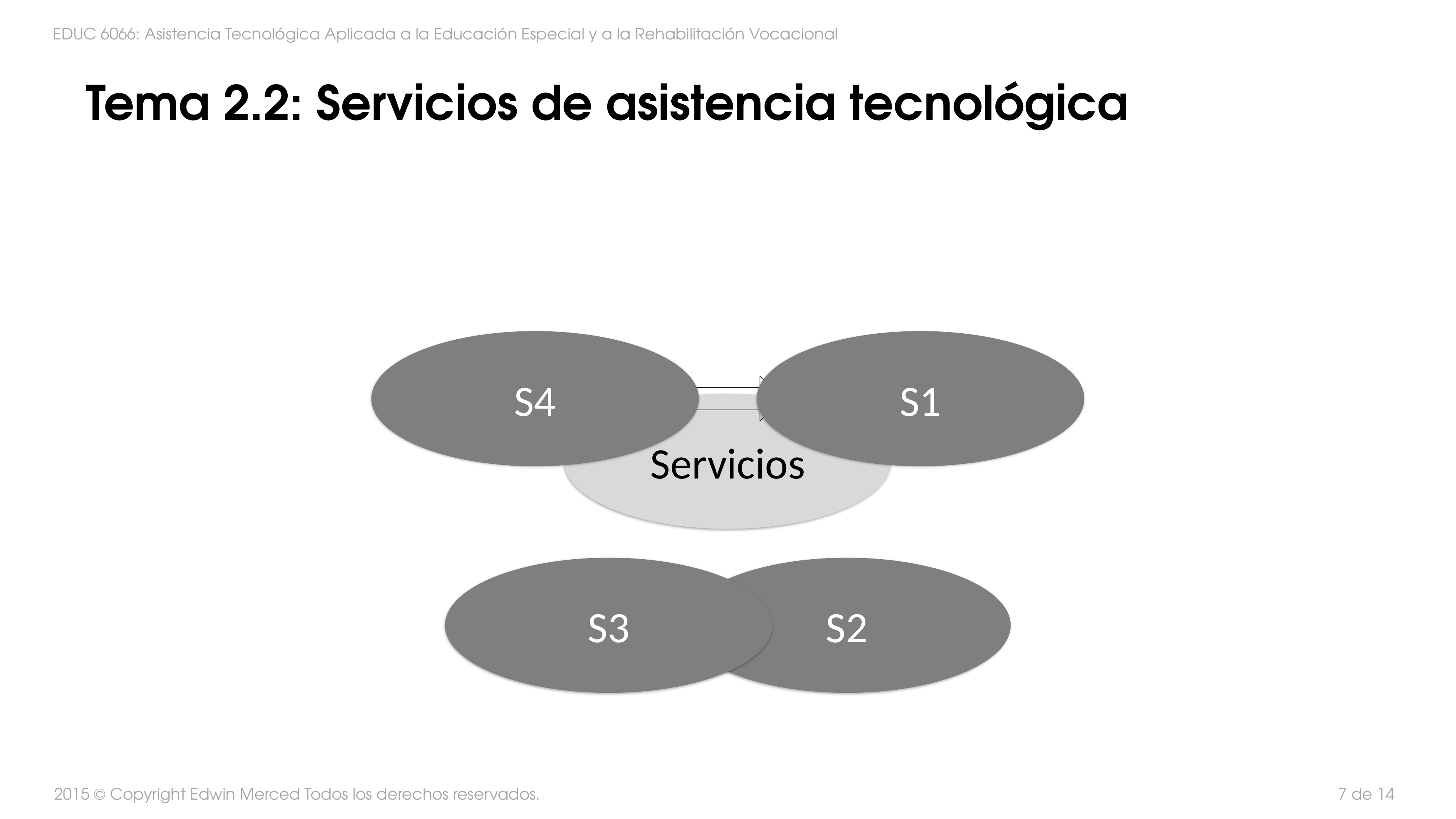

EDUC 6066: Asistencia Tecnológica Aplicada a la Educación Especial y a la Rehabilitación Vocacional
# Tema 2.2: Servicios de asistencia tecnológica
Servicios
S1
S2
S3
S4
2015 © Copyright Edwin Merced Todos los derechos reservados.
7 de 14